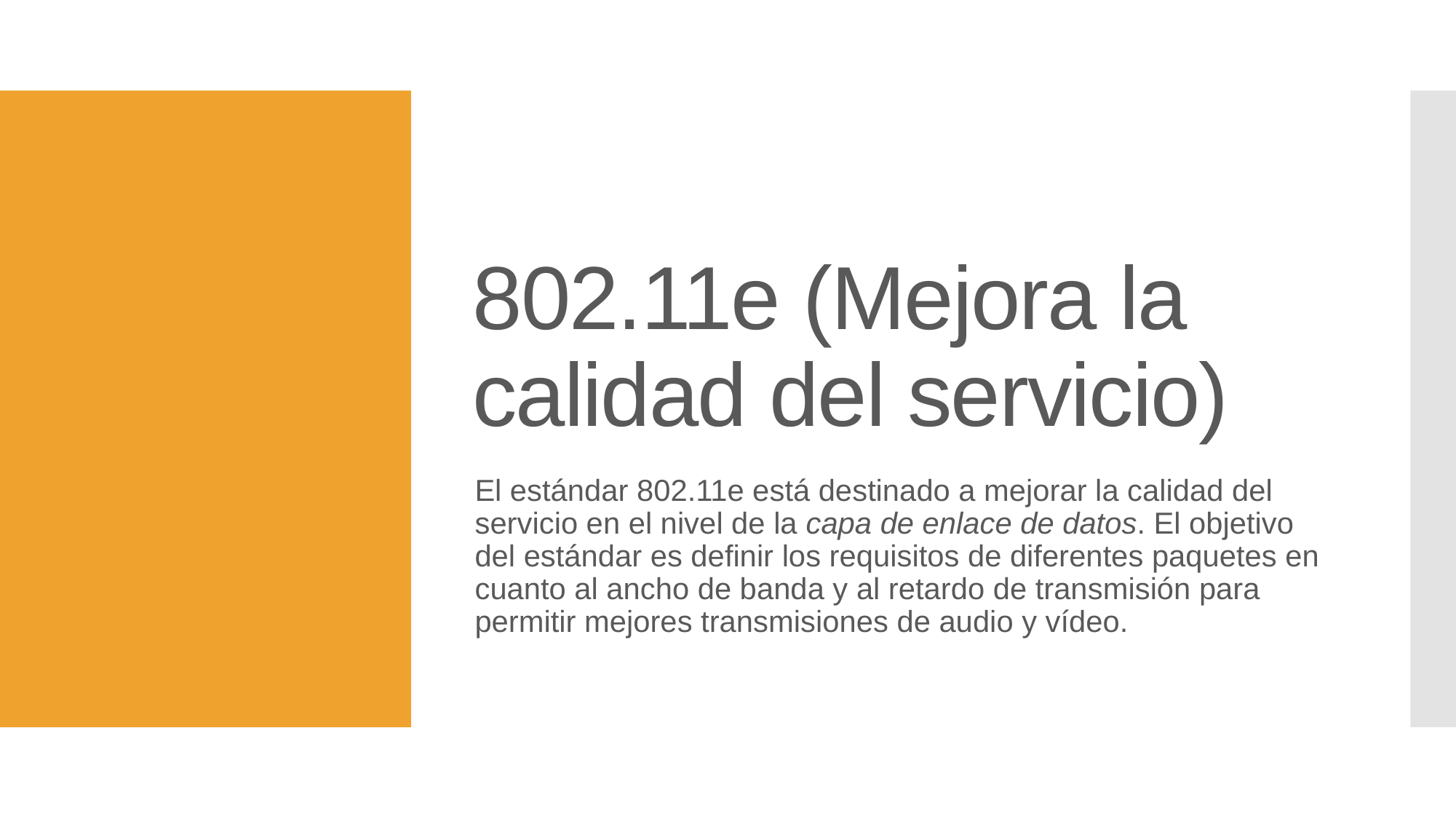

# 802.11e (Mejora la calidad del servicio)
El estándar 802.11e está destinado a mejorar la calidad del servicio en el nivel de la capa de enlace de datos. El objetivo del estándar es definir los requisitos de diferentes paquetes en cuanto al ancho de banda y al retardo de transmisión para permitir mejores transmisiones de audio y vídeo.